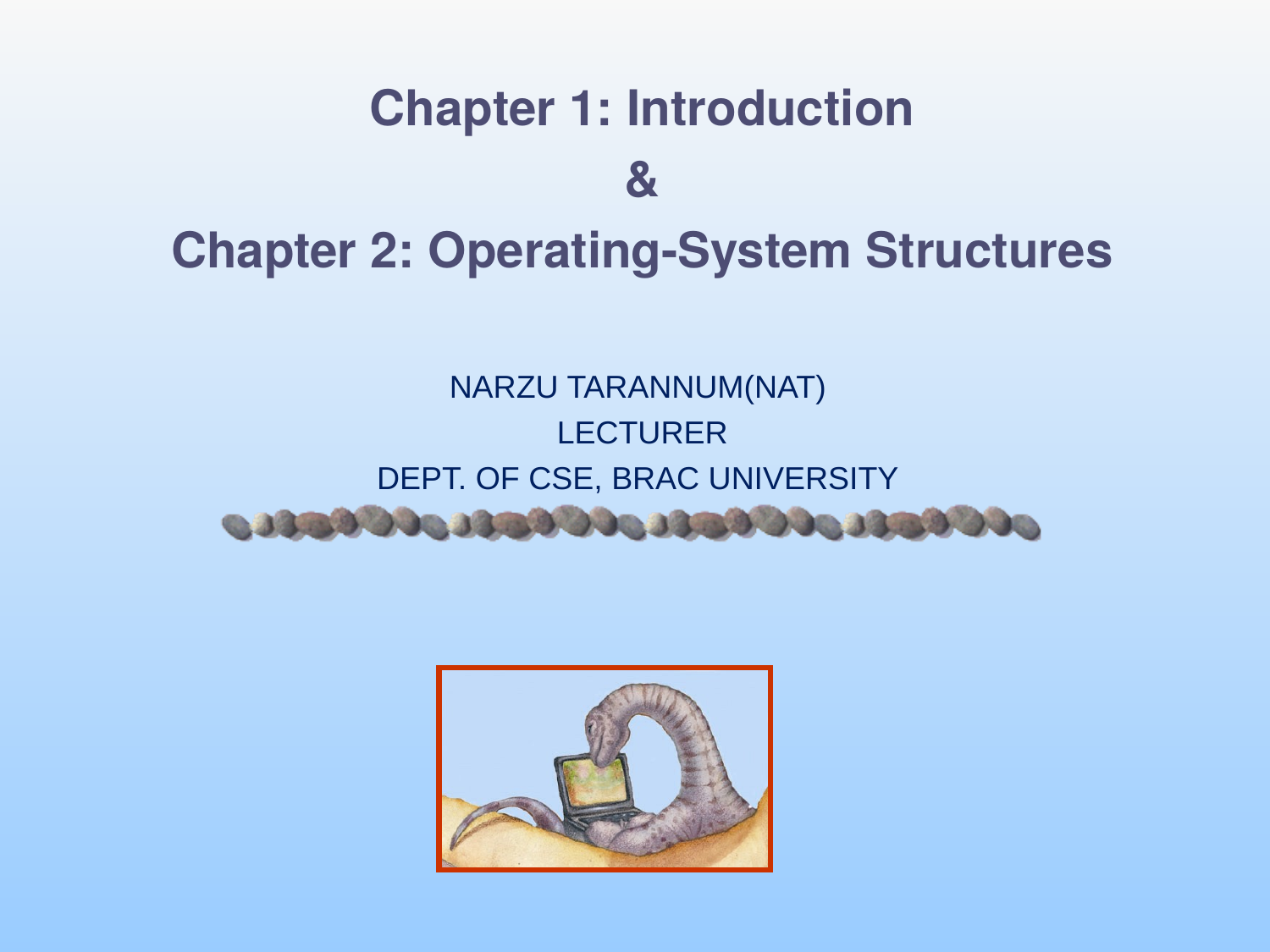

# Chapter 1: Introduction & Chapter 2: Operating-System Structures NARZU TARANNUM(NAT) LECTURER DEPT. OF CSE, BRAC UNIVERSITY